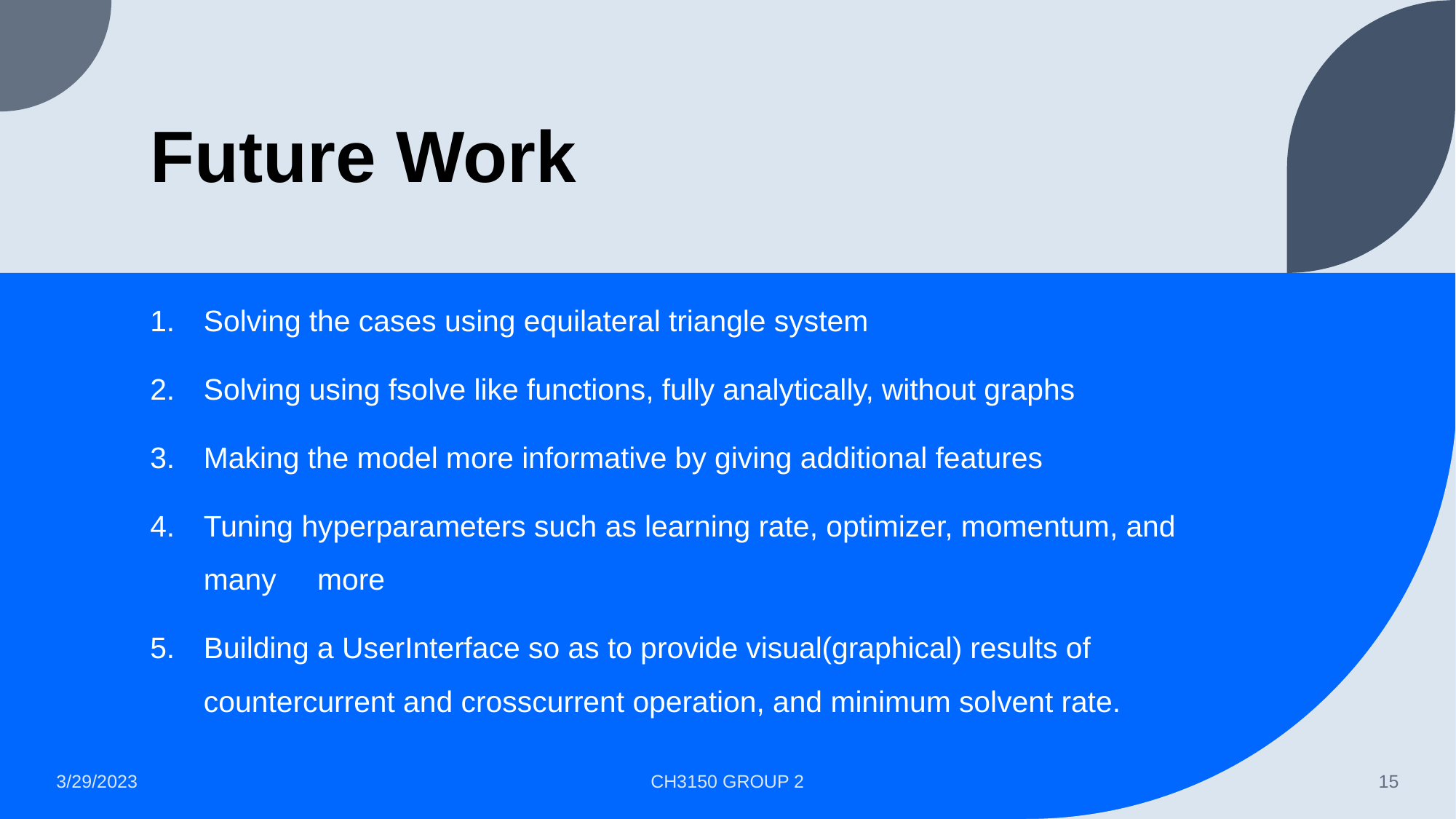

# Future Work
Solving the cases using equilateral triangle system
Solving using fsolve like functions, fully analytically, without graphs
Making the model more informative by giving additional features
Tuning hyperparameters such as learning rate, optimizer, momentum, and many     more
Building a UserInterface so as to provide visual(graphical) results of countercurrent and crosscurrent operation, and minimum solvent rate.
3/29/2023
CH3150 GROUP 2
15